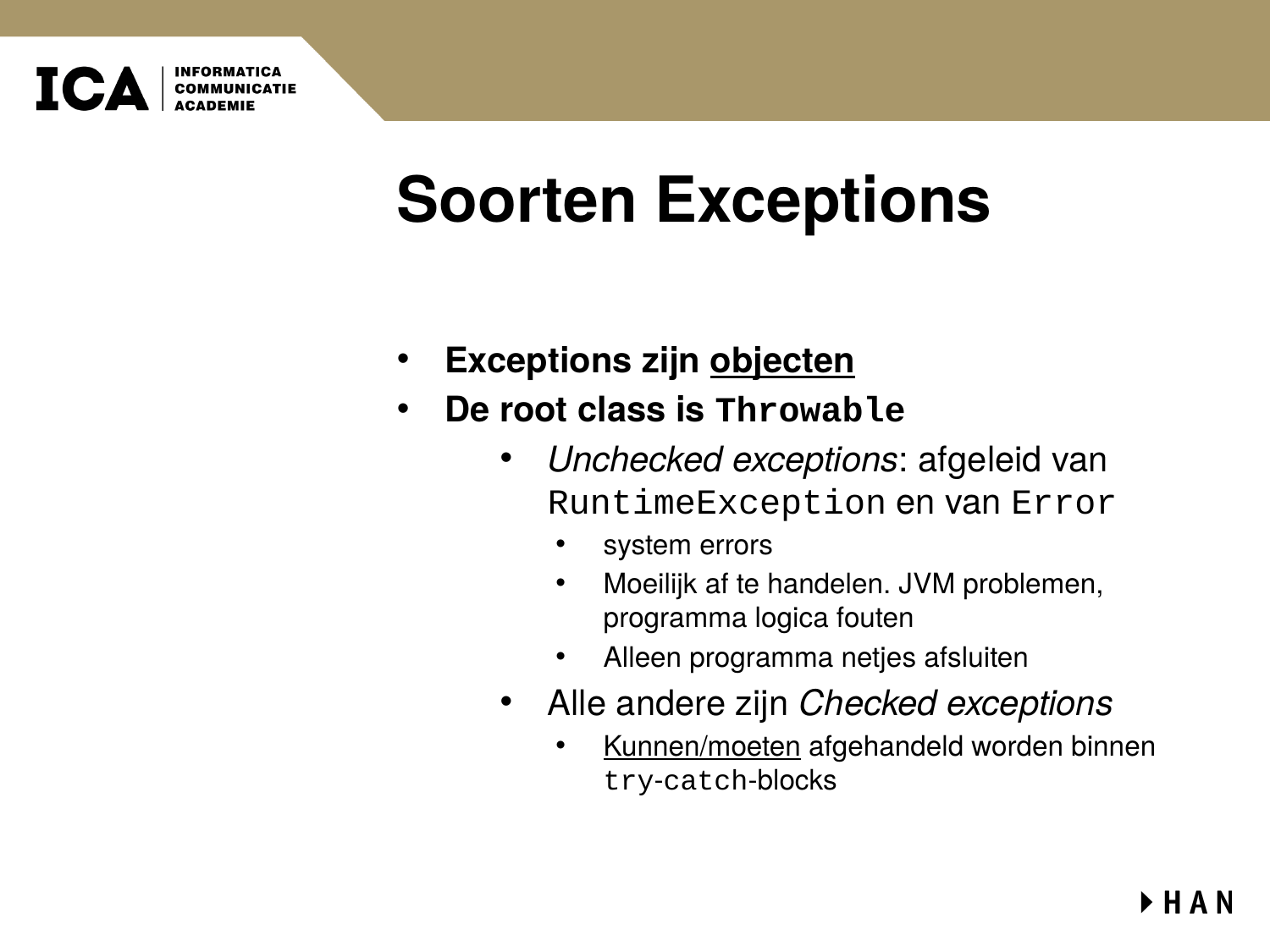

# Soorten Exceptions
Exceptions zijn objecten
De root class is Throwable
Unchecked exceptions: afgeleid van RuntimeException en van Error
system errors
Moeilijk af te handelen. JVM problemen, programma logica fouten
Alleen programma netjes afsluiten
Alle andere zijn Checked exceptions
Kunnen/moeten afgehandeld worden binnen try-catch-blocks